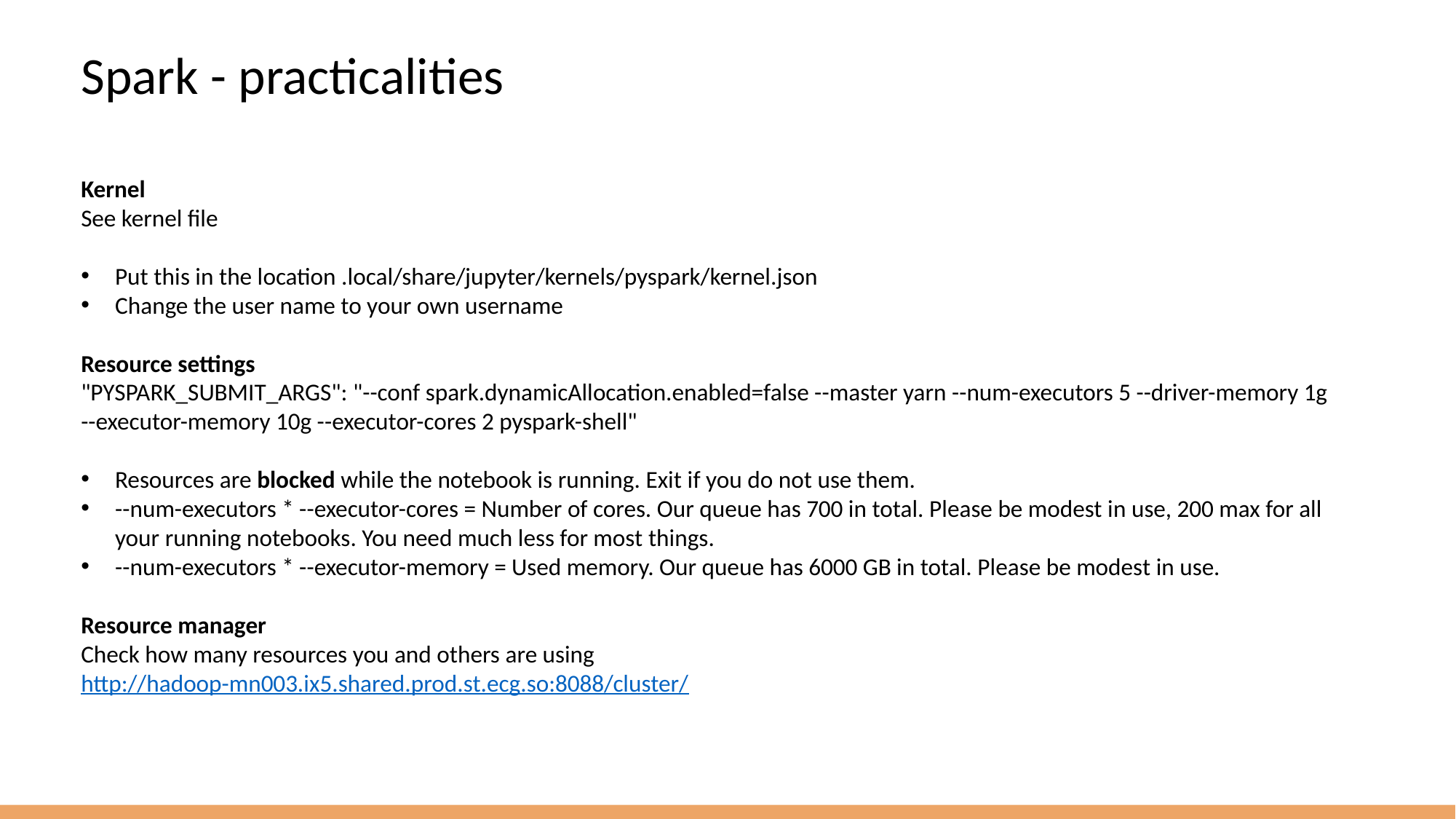

# Spark - practicalities

Kernel
See kernel file

Put this in the location .local/share/jupyter/kernels/pyspark/kernel.json
Change the user name to your own username

Resource settings
"PYSPARK_SUBMIT_ARGS": "--conf spark.dynamicAllocation.enabled=false --master yarn --num-executors 5 --driver-memory 1g --executor-memory 10g --executor-cores 2 pyspark-shell"

Resources are blocked while the notebook is running. Exit if you do not use them.
--num-executors * --executor-cores = Number of cores. Our queue has 700 in total. Please be modest in use, 200 max for all your running notebooks. You need much less for most things.
--num-executors * --executor-memory = Used memory. Our queue has 6000 GB in total. Please be modest in use.

Resource manager
Check how many resources you and others are using
http://hadoop-mn003.ix5.shared.prod.st.ecg.so:8088/cluster/